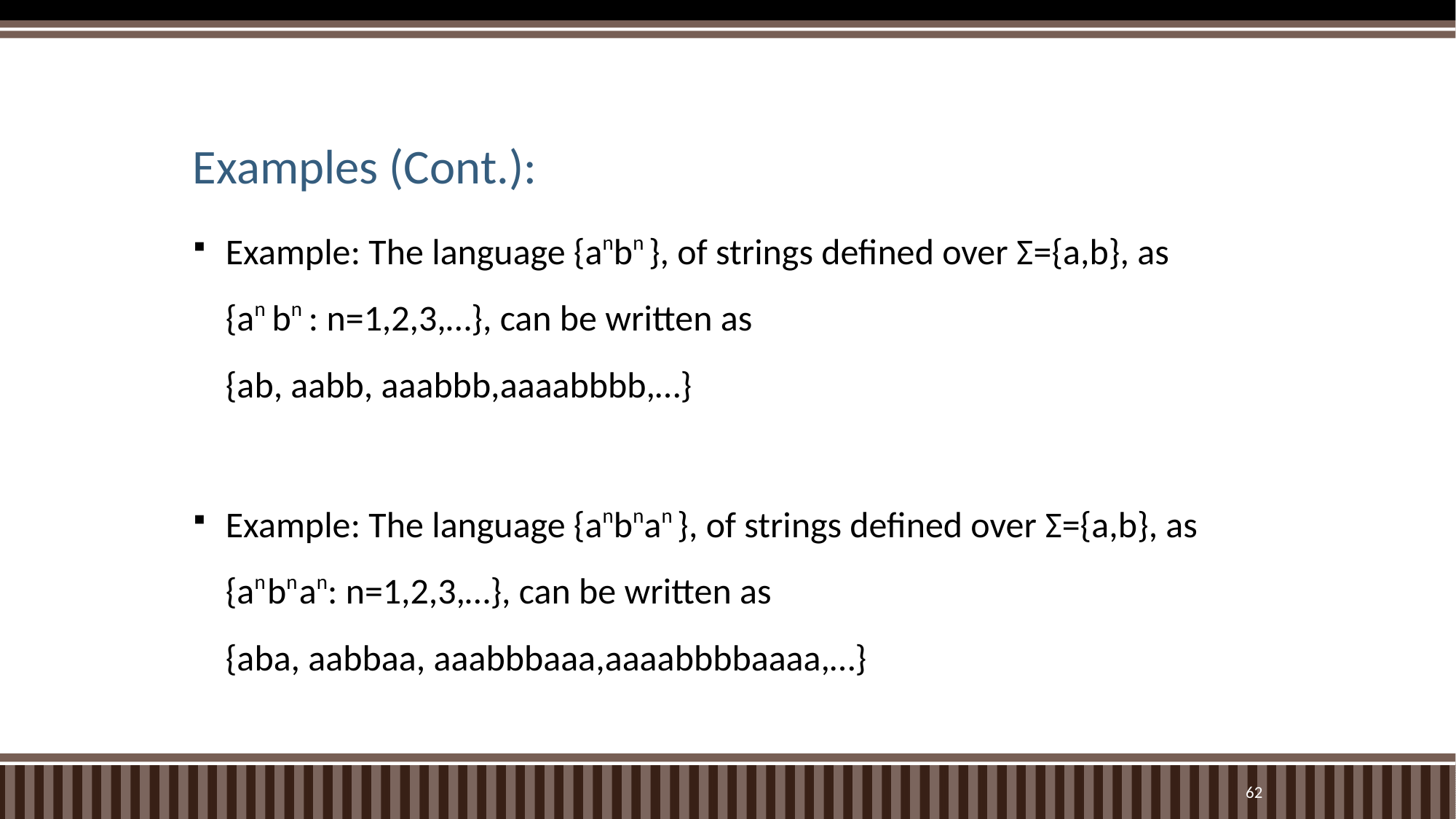

# Examples (Cont.):
Example: The language {anbn }, of strings defined over Σ={a,b}, as
	{an  bn  : n=1,2,3,…}, can be written as
	{ab, aabb, aaabbb,aaaabbbb,…}

Example: The language {anbnan }, of strings defined over Σ={a,b}, as
	{an bn an: n=1,2,3,…}, can be written as
	{aba, aabbaa, aaabbbaaa,aaaabbbbaaaa,…}

62